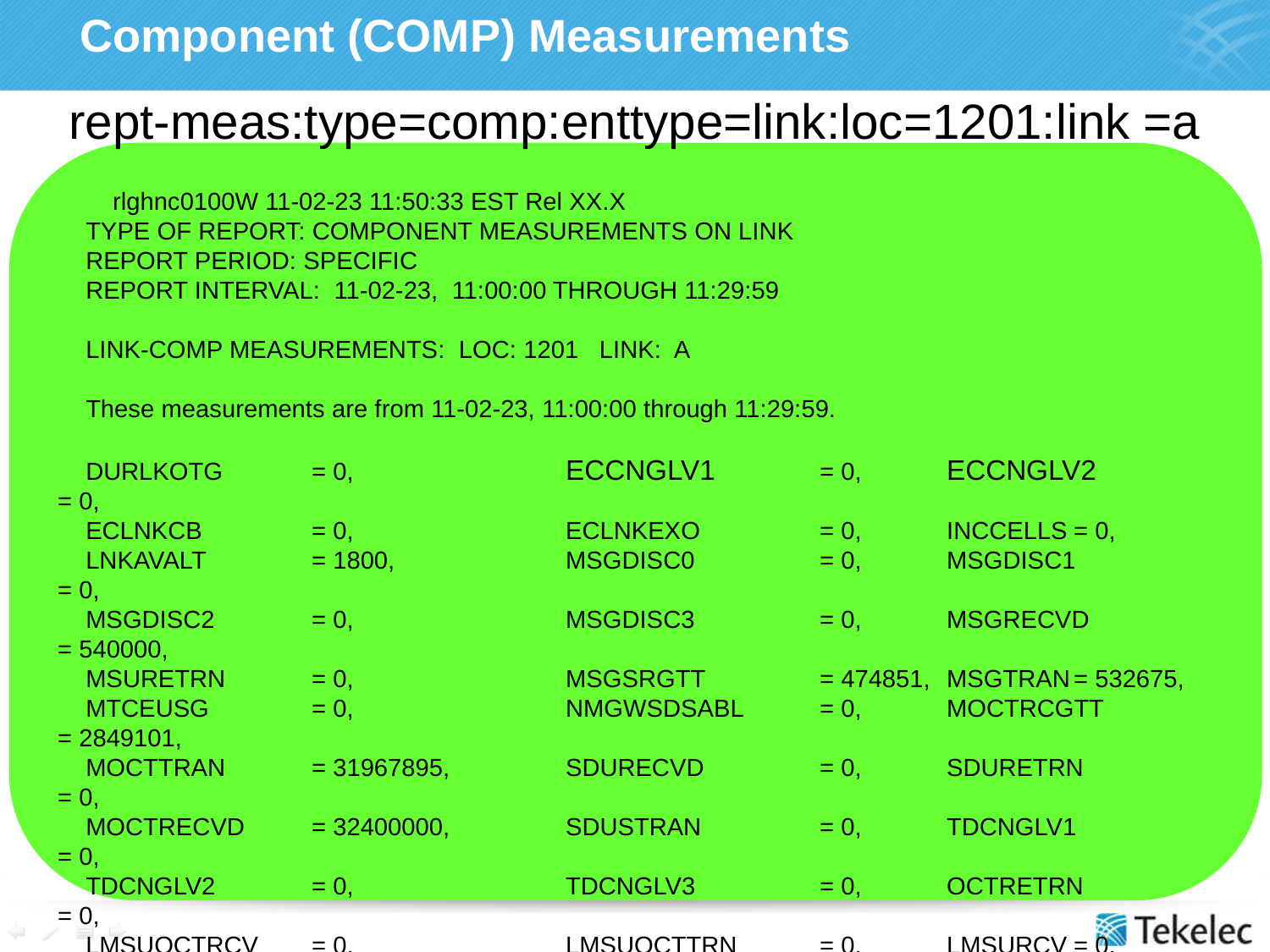

# Component (COMP) Measurements
rept-meas:type=comp:enttype=link:loc=1201:link =a
    rlghnc0100W 11-02-23 11:50:33 EST Rel XX.X
    TYPE OF REPORT: COMPONENT MEASUREMENTS ON LINK
    REPORT PERIOD: SPECIFIC
    REPORT INTERVAL:  11-02-23,  11:00:00 THROUGH 11:29:59

    LINK-COMP MEASUREMENTS:  LOC: 1201   LINK:  A

    These measurements are from 11-02-23, 11:00:00 through 11:29:59.

    DURLKOTG	= 0,		ECCNGLV1 	= 0,	ECCNGLV2 	= 0,
    ECLNKCB	= 0,		ECLNKEXO	= 0,	INCCELLS	= 0,
    LNKAVALT	= 1800,		MSGDISC0	= 0,	MSGDISC1	= 0,
    MSGDISC2	= 0,		MSGDISC3	= 0,	MSGRECVD	= 540000,
    MSURETRN	= 0,		MSGSRGTT	= 474851,	MSGTRAN	= 532675,
    MTCEUSG	= 0,		NMGWSDSABL	= 0,	MOCTRCGTT	= 2849101,
    MOCTTRAN	= 31967895,	SDURECVD	= 0,	SDURETRN	= 0,
    MOCTRECVD	= 32400000,	SDUSTRAN	= 0,	TDCNGLV1	= 0,
    TDCNGLV2	= 0,		TDCNGLV3	= 0,	OCTRETRN	= 0,
    LMSUOCTRCV	= 0,		LMSUOCTTRN	= 0,	LMSURCV	= 0,
    OUTCELLS	= 0,		LMSURCVDSC	= 0,	LMSUTRN	= 0,
    LMSUTRNDSC	= 0,		M2PLKNIS	= 0,	M2PUDMRC	= 0,
    M2PUDMTR	= 0,		M2PUDOCR	= 0,	M2PUDOCT	= 0,
    MTCEUSG	= 0,		OUTCELLS	= 0,